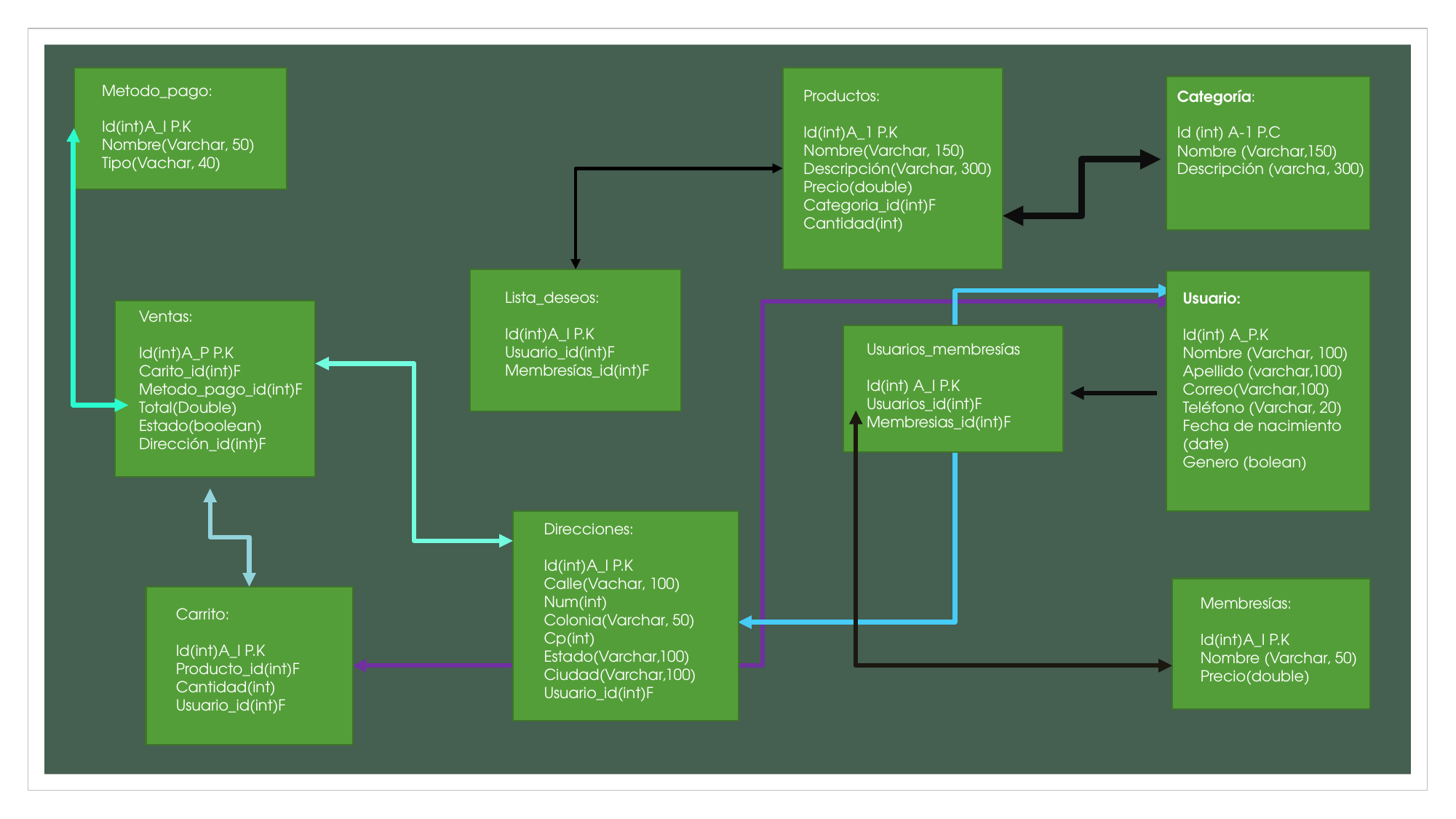

Metodo_pago:

Id(int)A_I P.K
Nombre(Varchar, 50)
Tipo(Vachar, 40)

Productos:

Id(int)A_1 P.K
Nombre(Varchar, 150)
Descripción(Varchar, 300)
Precio(double)
Categoria_id(int)F
Cantidad(int)

Categoría:

Id (int) A-1 P.C
Nombre (Varchar,150)
Descripción (varcha, 300)

Lista_deseos:

Id(int)A_I P.K
Usuario_id(int)F
Membresías_id(int)F

Usuario:

Id(int) A_P.K
Nombre (Varchar, 100)
Apellido (varchar,100)
Correo(Varchar,100)
Teléfono (Varchar, 20)
Fecha de nacimiento (date)
Genero (bolean)

Ventas:

Id(int)A_P P.K
Carito_id(int)F
Metodo_pago_id(int)F
Total(Double)
Estado(boolean)
Dirección_id(int)F

Usuarios_membresías

Id(int) A_I P.K
Usuarios_id(int)F
Membresias_id(int)F

Direcciones:

Id(int)A_I P.K
Calle(Vachar, 100)
Num(int)
Colonia(Varchar, 50)
Cp(int)
Estado(Varchar,100)
Ciudad(Varchar,100)
Usuario_id(int)F

Membresías:

Id(int)A_I P.K
Nombre (Varchar, 50)
Precio(double)

Carrito:

Id(int)A_I P.K
Producto_id(int)F
Cantidad(int)
Usuario_id(int)F